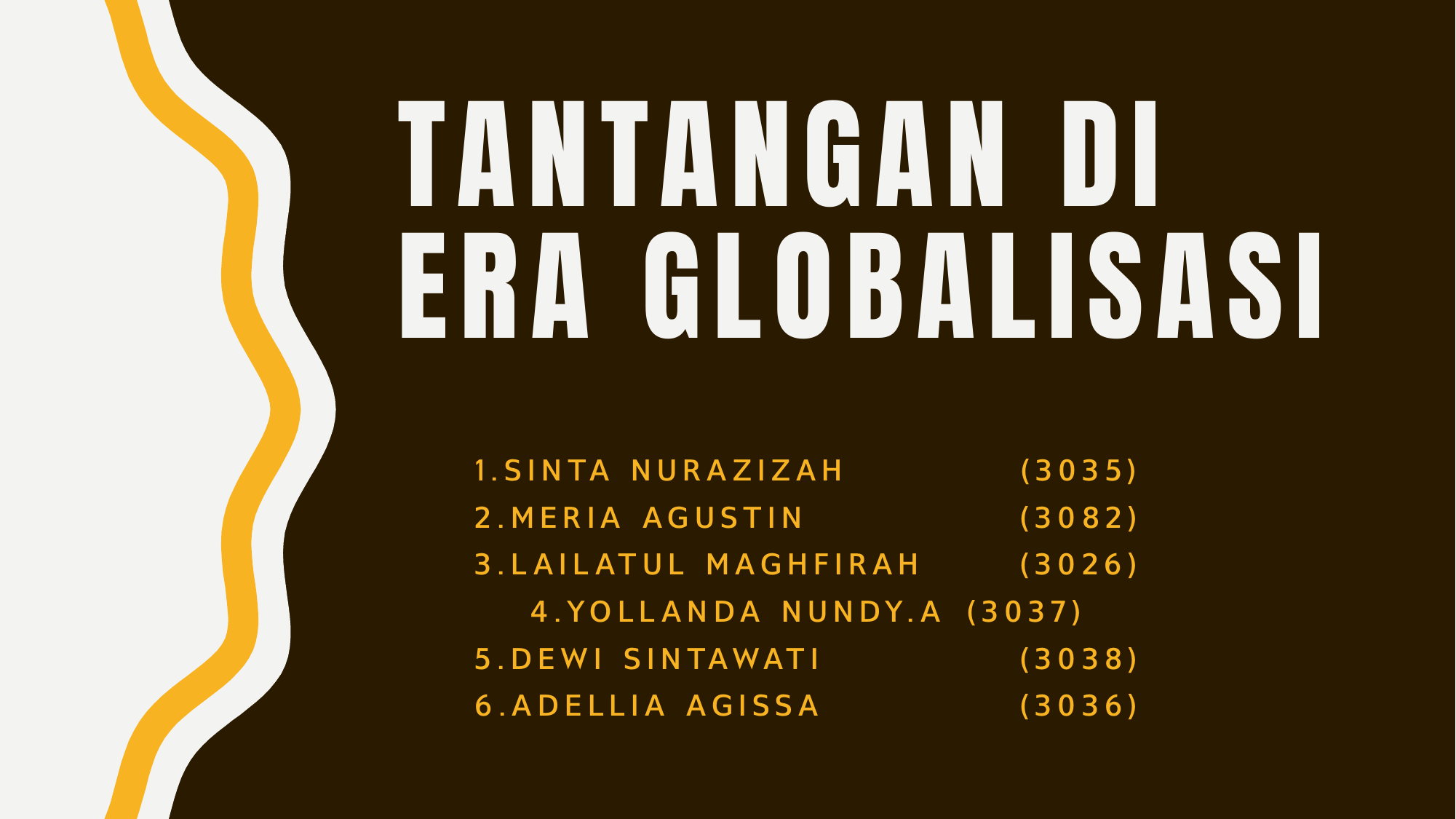

# Tantangan di era globalisasi
1.Sinta nurazizah		(3035)
2.meria agustin		(3082)
3.lailatul maghfirah	(3026)
4.yollanda nundy.a	(3037)
5.dewi sintawati		(3038)
6.adellia agissa		(3036)